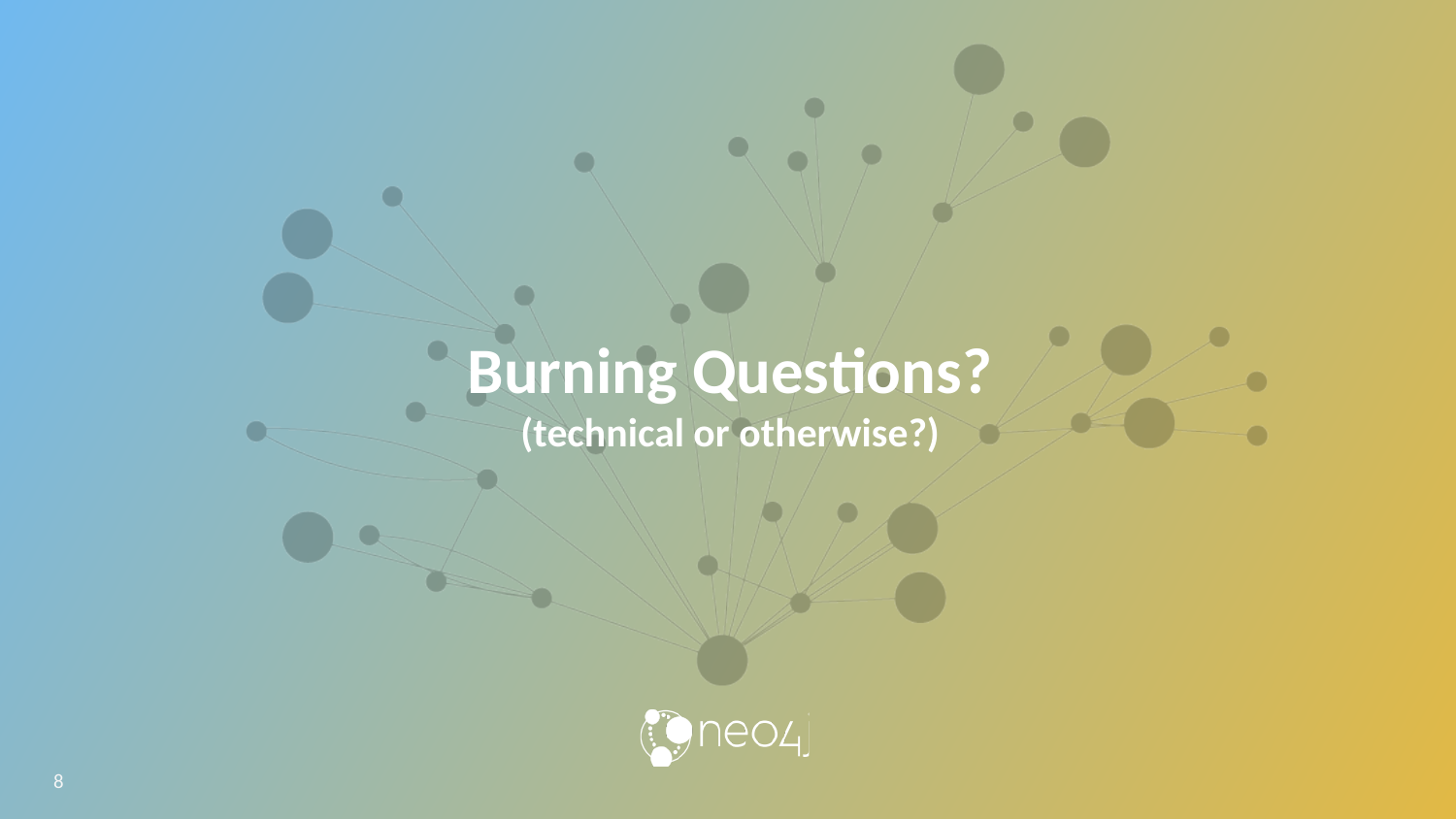

# Burning Questions? (technical or otherwise?)
8